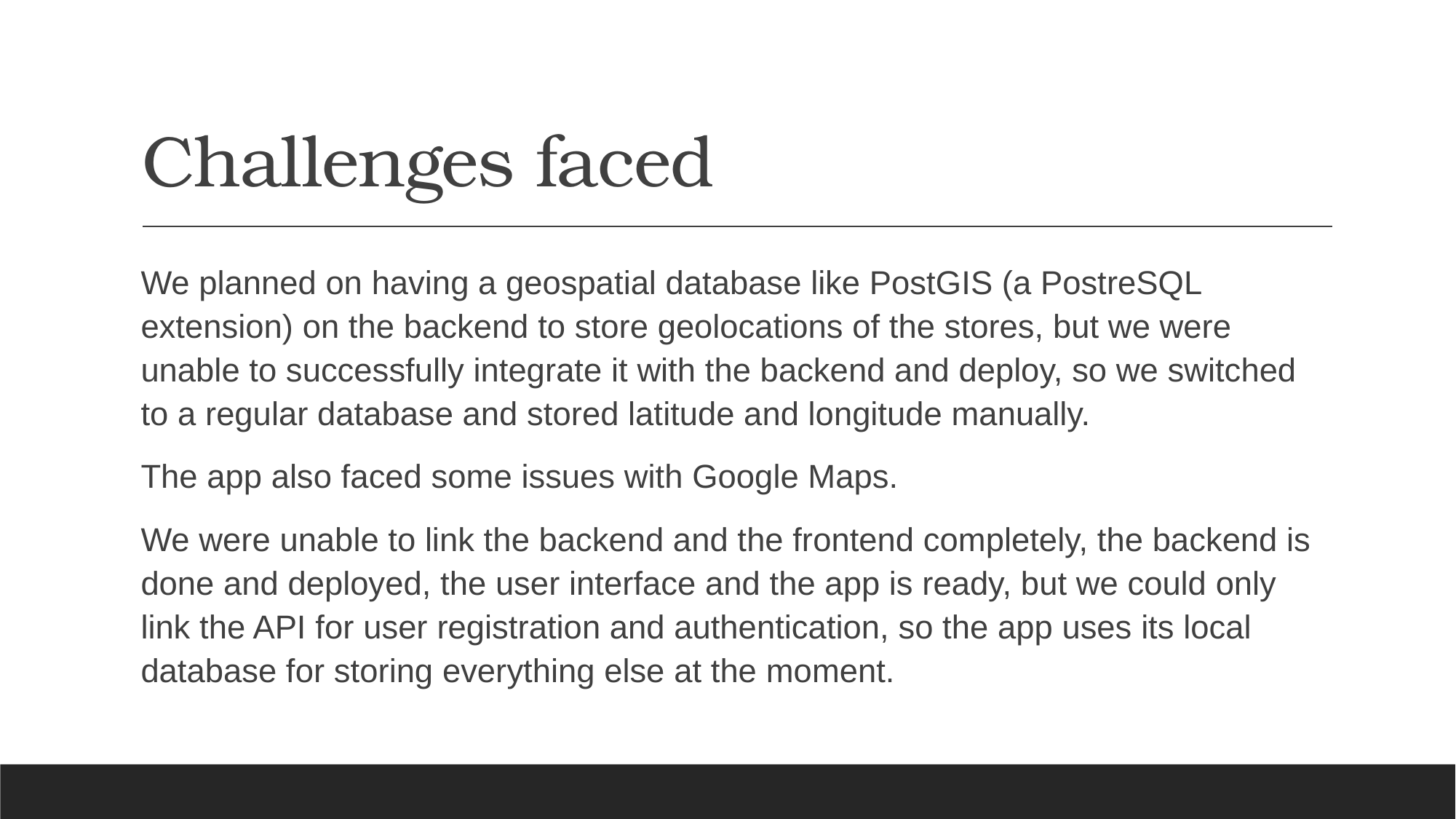

# Challenges faced
We planned on having a geospatial database like PostGIS (a PostreSQL extension) on the backend to store geolocations of the stores, but we were unable to successfully integrate it with the backend and deploy, so we switched to a regular database and stored latitude and longitude manually.
The app also faced some issues with Google Maps.
We were unable to link the backend and the frontend completely, the backend is done and deployed, the user interface and the app is ready, but we could only link the API for user registration and authentication, so the app uses its local database for storing everything else at the moment.